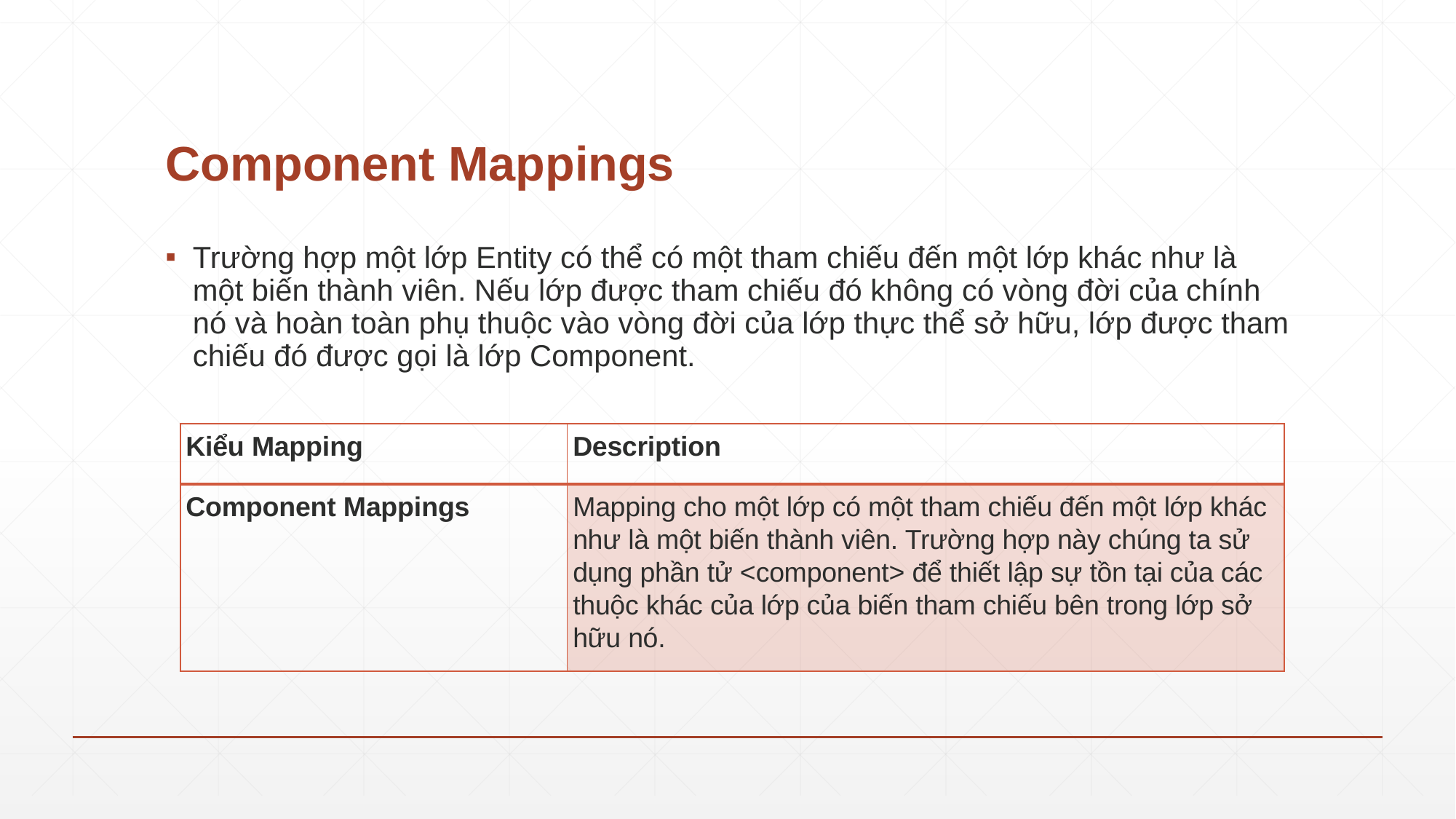

# Component Mappings
Trường hợp một lớp Entity có thể có một tham chiếu đến một lớp khác như là một biến thành viên. Nếu lớp được tham chiếu đó không có vòng đời của chính nó và hoàn toàn phụ thuộc vào vòng đời của lớp thực thể sở hữu, lớp được tham chiếu đó được gọi là lớp Component.

| Kiểu Mapping | Description |
| --- | --- |
| Component Mappings | Mapping cho một lớp có một tham chiếu đến một lớp khác như là một biến thành viên. Trường hợp này chúng ta sử dụng phần tử <component> để thiết lập sự tồn tại của các thuộc khác của lớp của biến tham chiếu bên trong lớp sở hữu nó. |